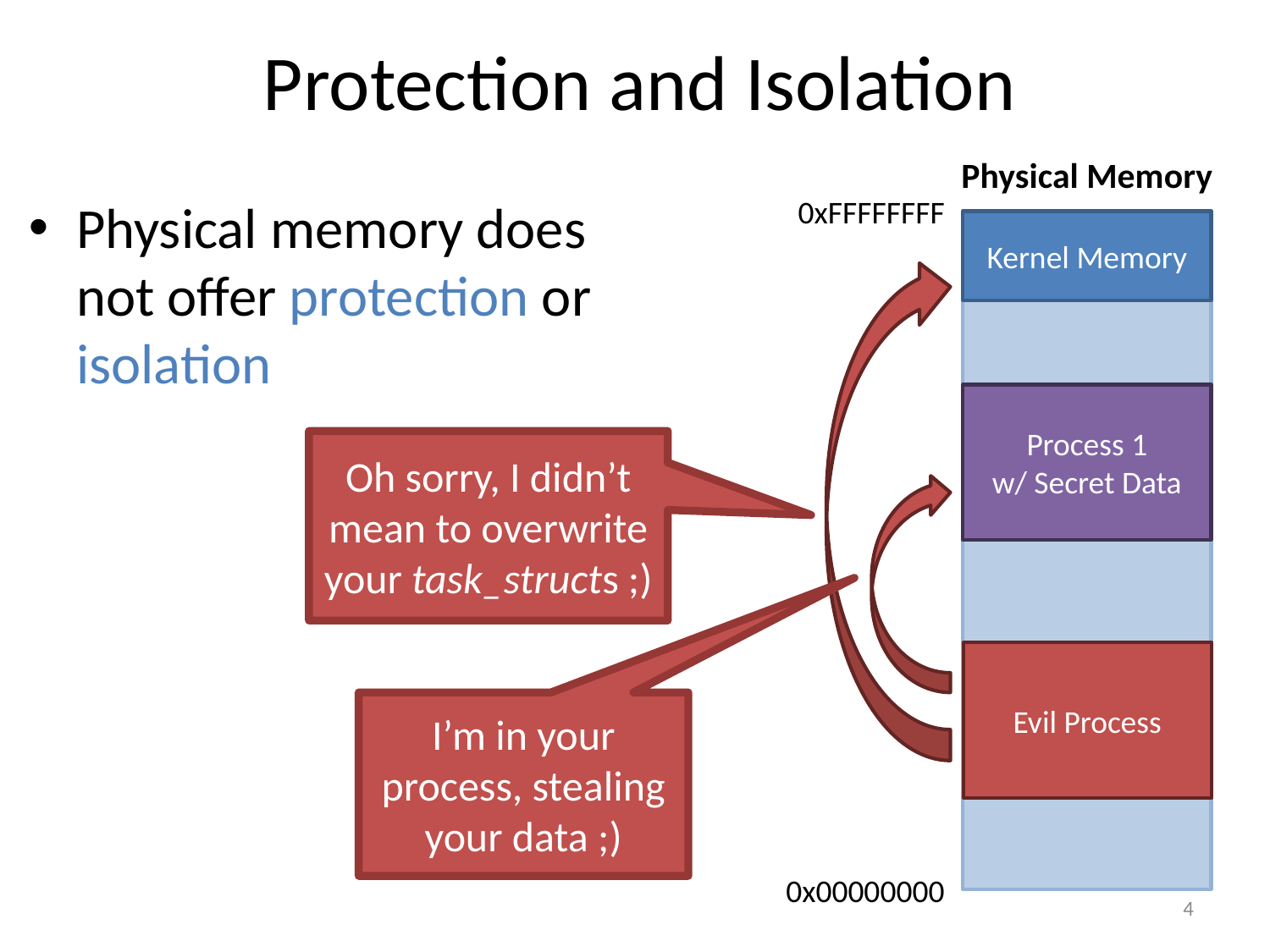

# Protection and Isolation
Physical Memory
Physical memory does not offer protection or isolation
0xFFFFFFFF

Kernel Memory
Process 1
w/ Secret Data
Oh sorry, I didn’t mean to overwrite your task_structs ;)

Evil Process
I’m in your process, stealing your data ;)
0x00000000
4